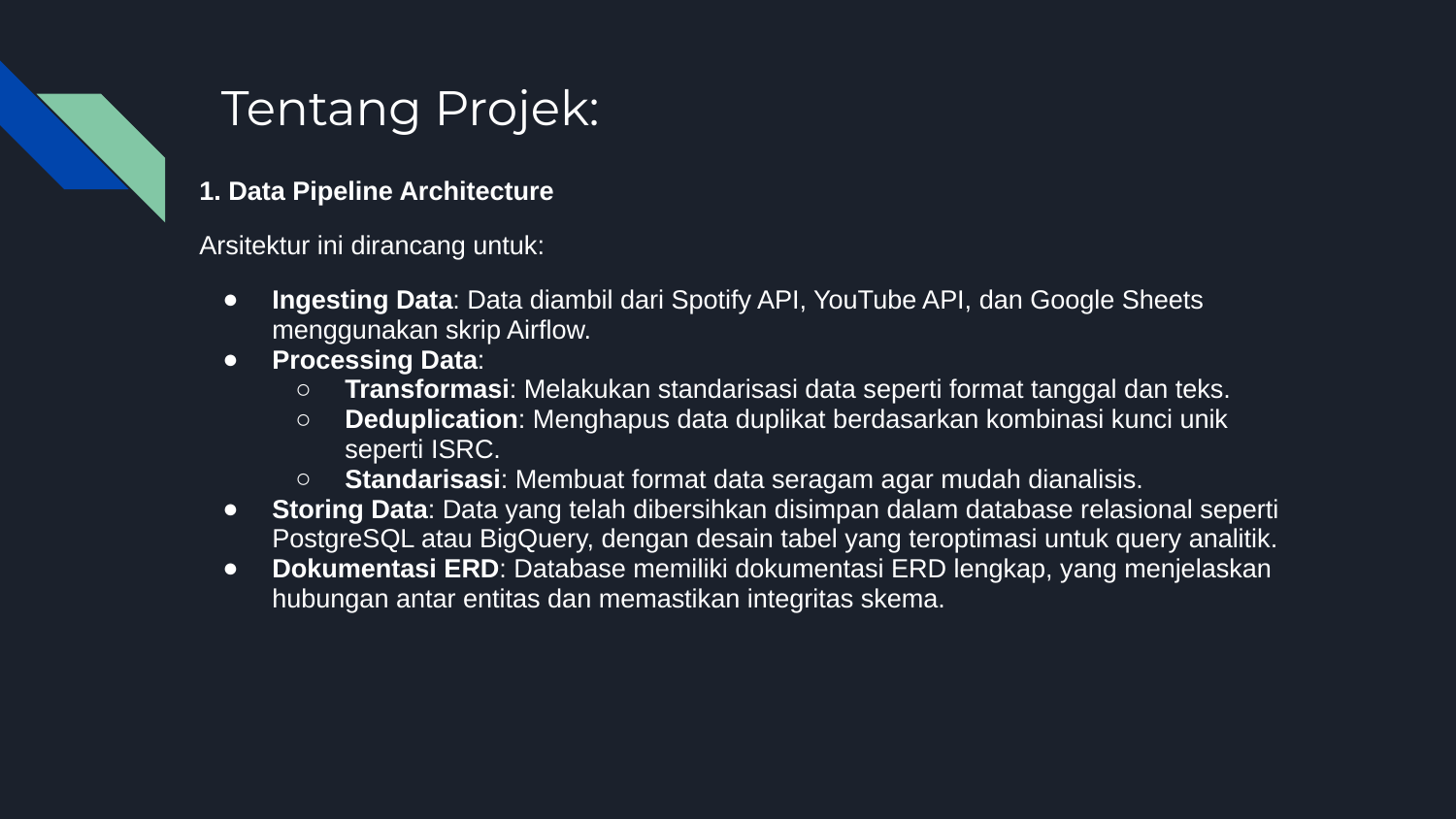

# Tentang Projek:
1. Data Pipeline Architecture
Arsitektur ini dirancang untuk:
Ingesting Data: Data diambil dari Spotify API, YouTube API, dan Google Sheets menggunakan skrip Airflow.
Processing Data:
Transformasi: Melakukan standarisasi data seperti format tanggal dan teks.
Deduplication: Menghapus data duplikat berdasarkan kombinasi kunci unik seperti ISRC.
Standarisasi: Membuat format data seragam agar mudah dianalisis.
Storing Data: Data yang telah dibersihkan disimpan dalam database relasional seperti PostgreSQL atau BigQuery, dengan desain tabel yang teroptimasi untuk query analitik.
Dokumentasi ERD: Database memiliki dokumentasi ERD lengkap, yang menjelaskan hubungan antar entitas dan memastikan integritas skema.